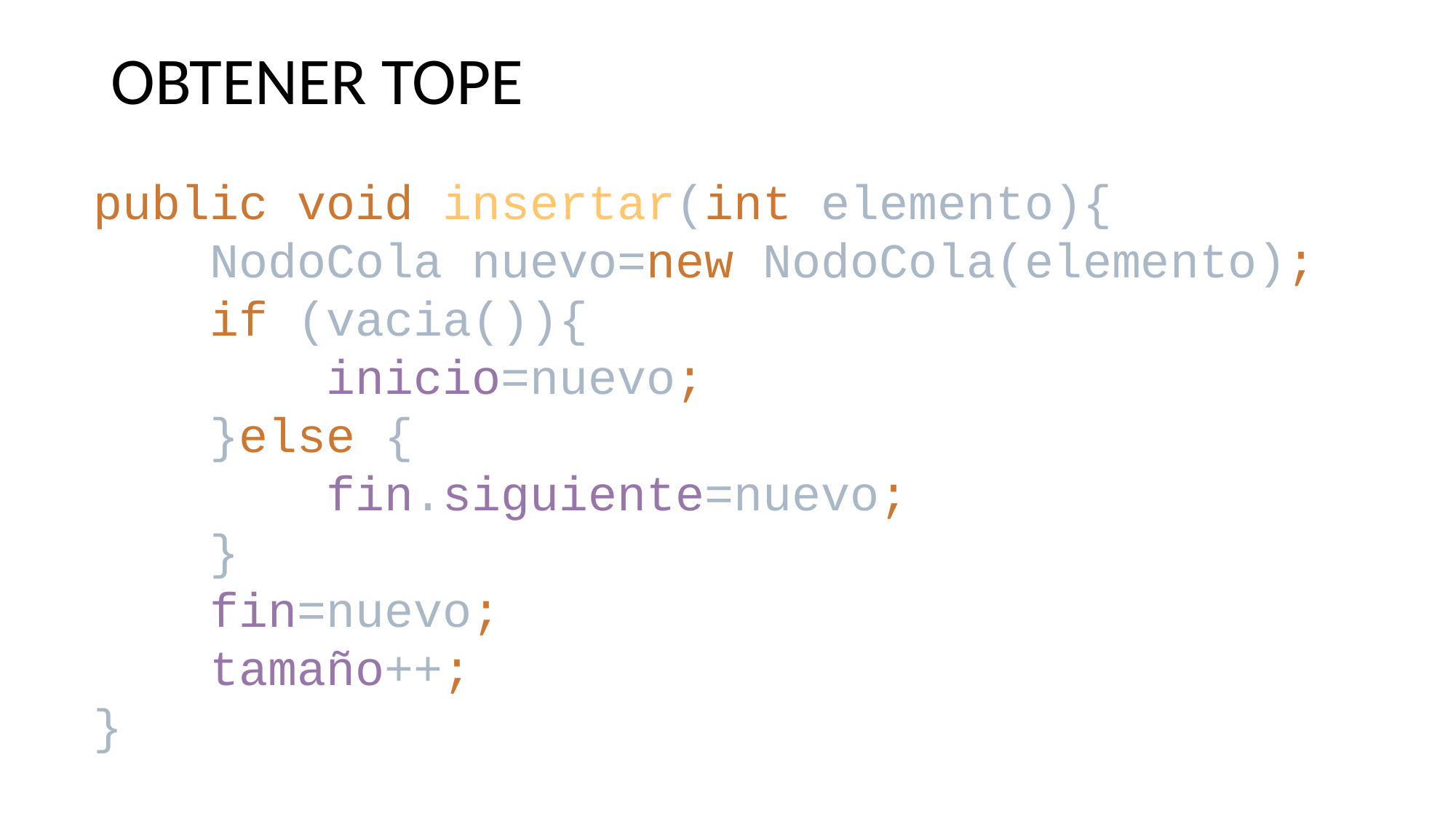

# OBTENER TOPE
public void insertar(int elemento){
    NodoCola nuevo=new NodoCola(elemento);
    if (vacia()){
        inicio=nuevo;
    }else {
        fin.siguiente=nuevo;
    }
    fin=nuevo;
    tamaño++;
}